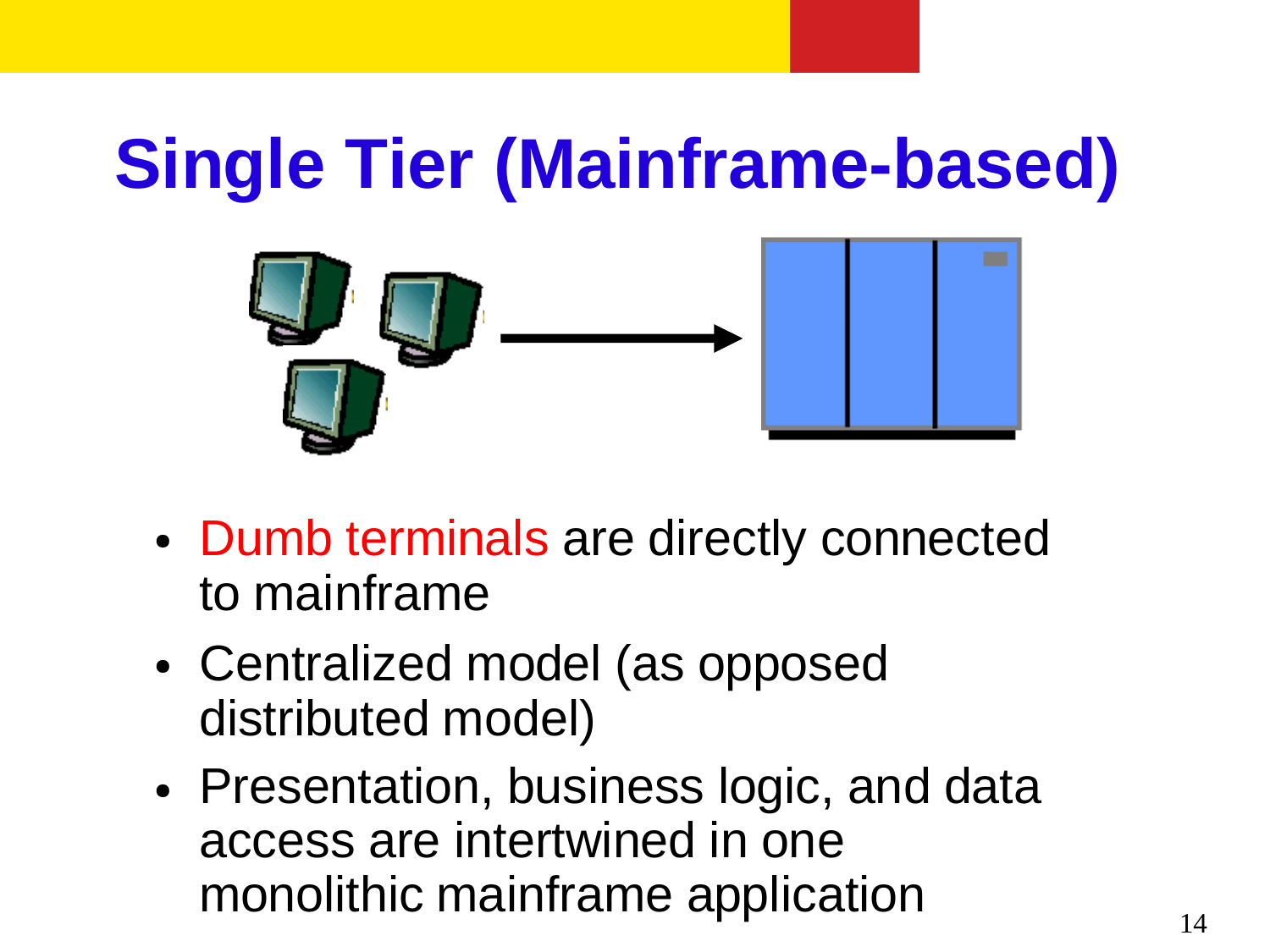

# Single Tier (Mainframe-based)

Dumb terminals are directly connected to mainframe
Centralized model (as opposed distributed model)
Presentation, business logic, and data access are intertwined in one monolithic mainframe application
●
●
●
14